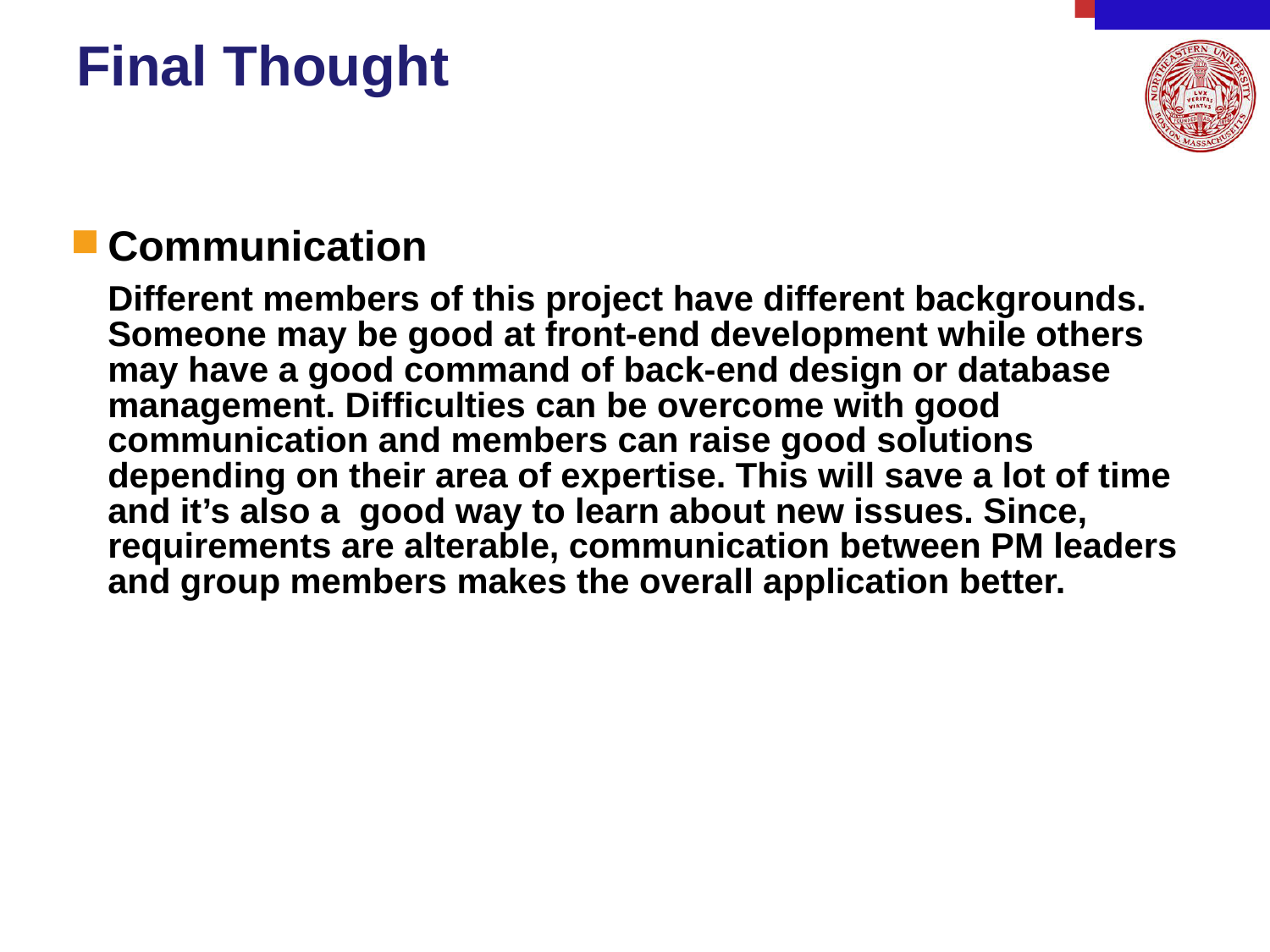

# Final Thought
Communication
	Different members of this project have different backgrounds. Someone may be good at front-end development while others may have a good command of back-end design or database management. Difficulties can be overcome with good communication and members can raise good solutions depending on their area of expertise. This will save a lot of time and it’s also a  good way to learn about new issues. Since,  requirements are alterable, communication between PM leaders and group members makes the overall application better.